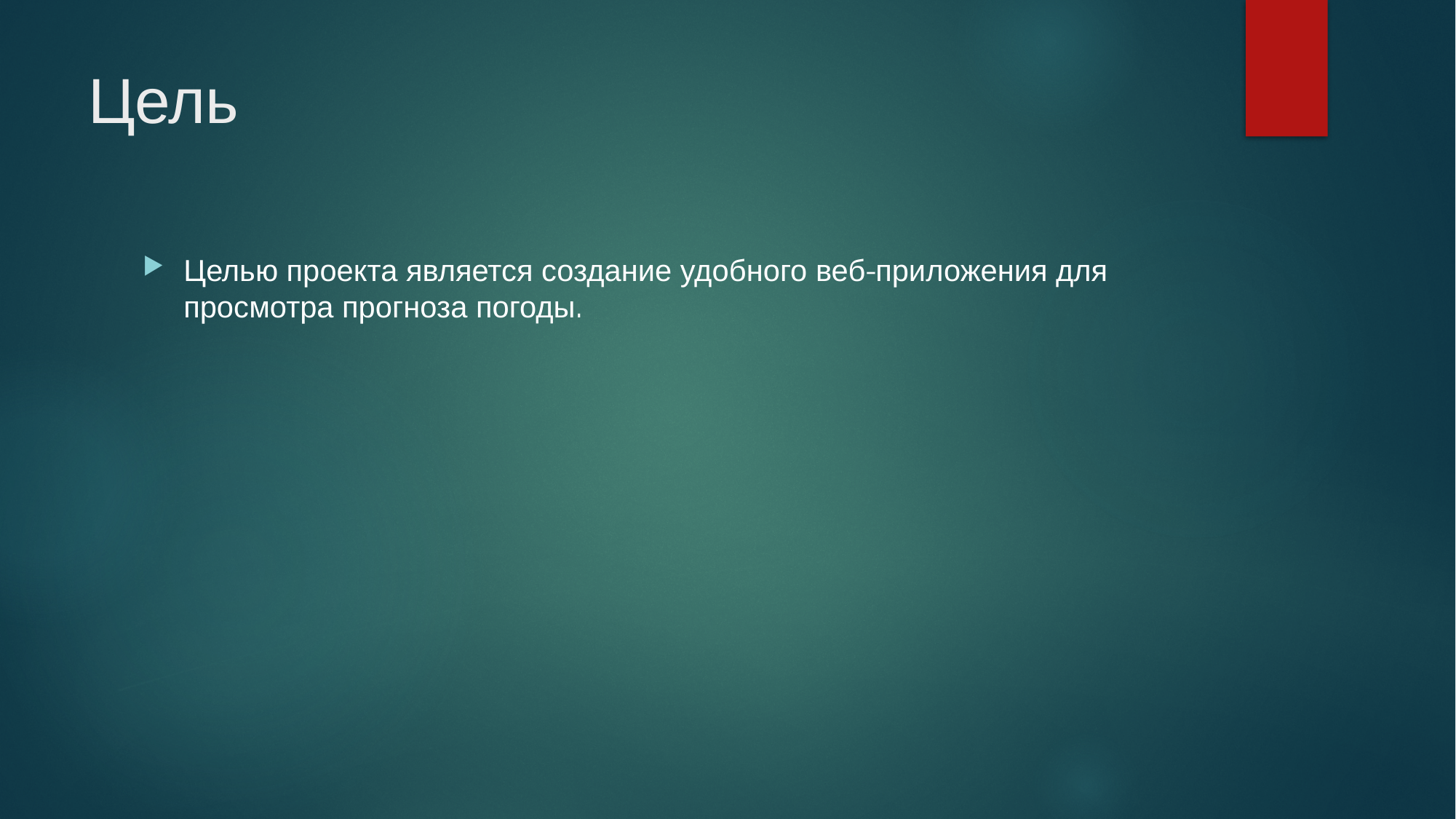

# Цель
Целью проекта является создание удобного веб-приложения для просмотра прогноза погоды.